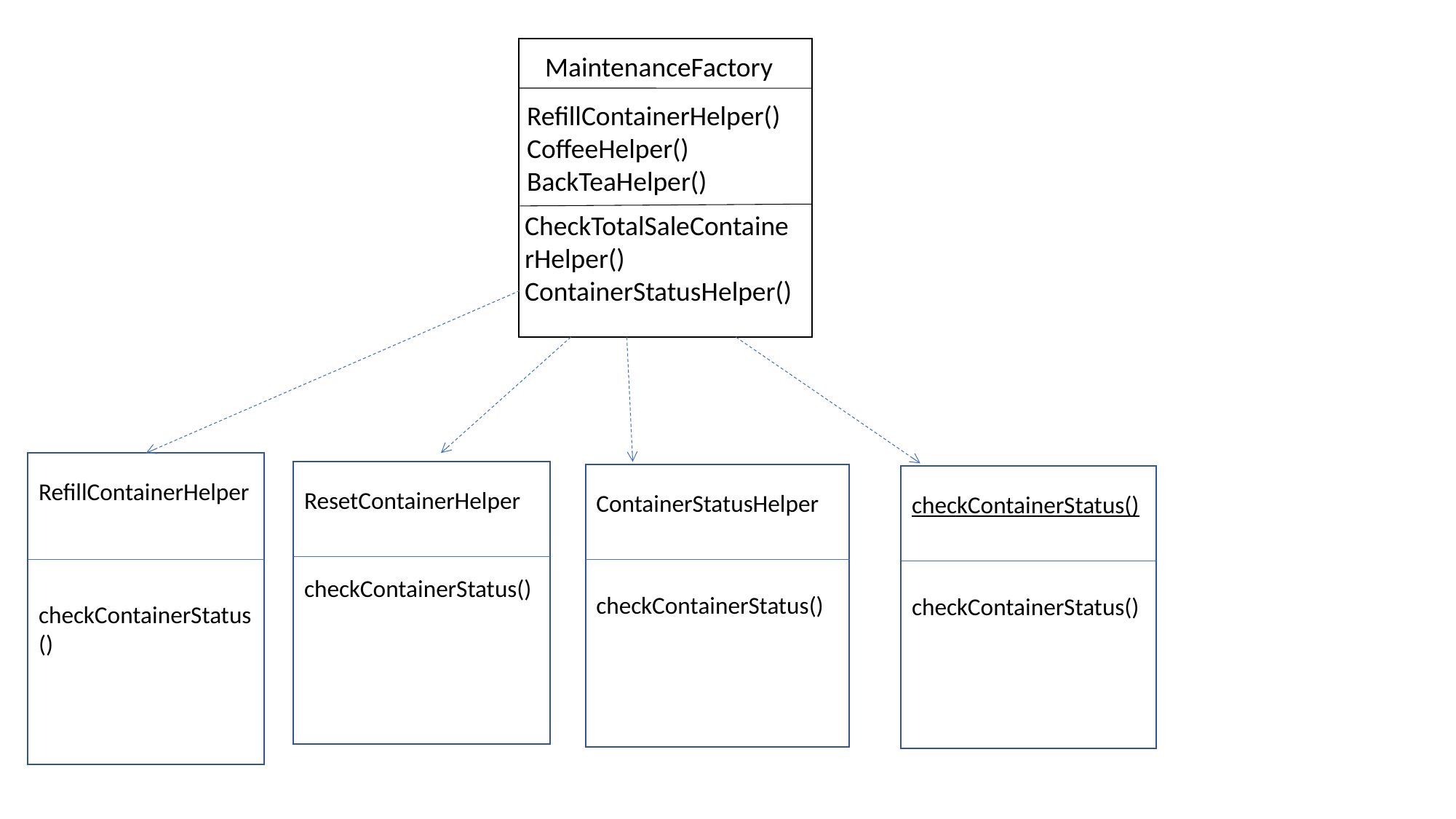

MaintenanceFactory
RefillContainerHelper()
CoffeeHelper()
BackTeaHelper()

CheckTotalSaleContainerHelper()
ContainerStatusHelper()

RefillContainerHelper
ResetContainerHelper
ContainerStatusHelper
checkContainerStatus()
checkContainerStatus()

checkContainerStatus()

checkContainerStatus()

checkContainerStatus()